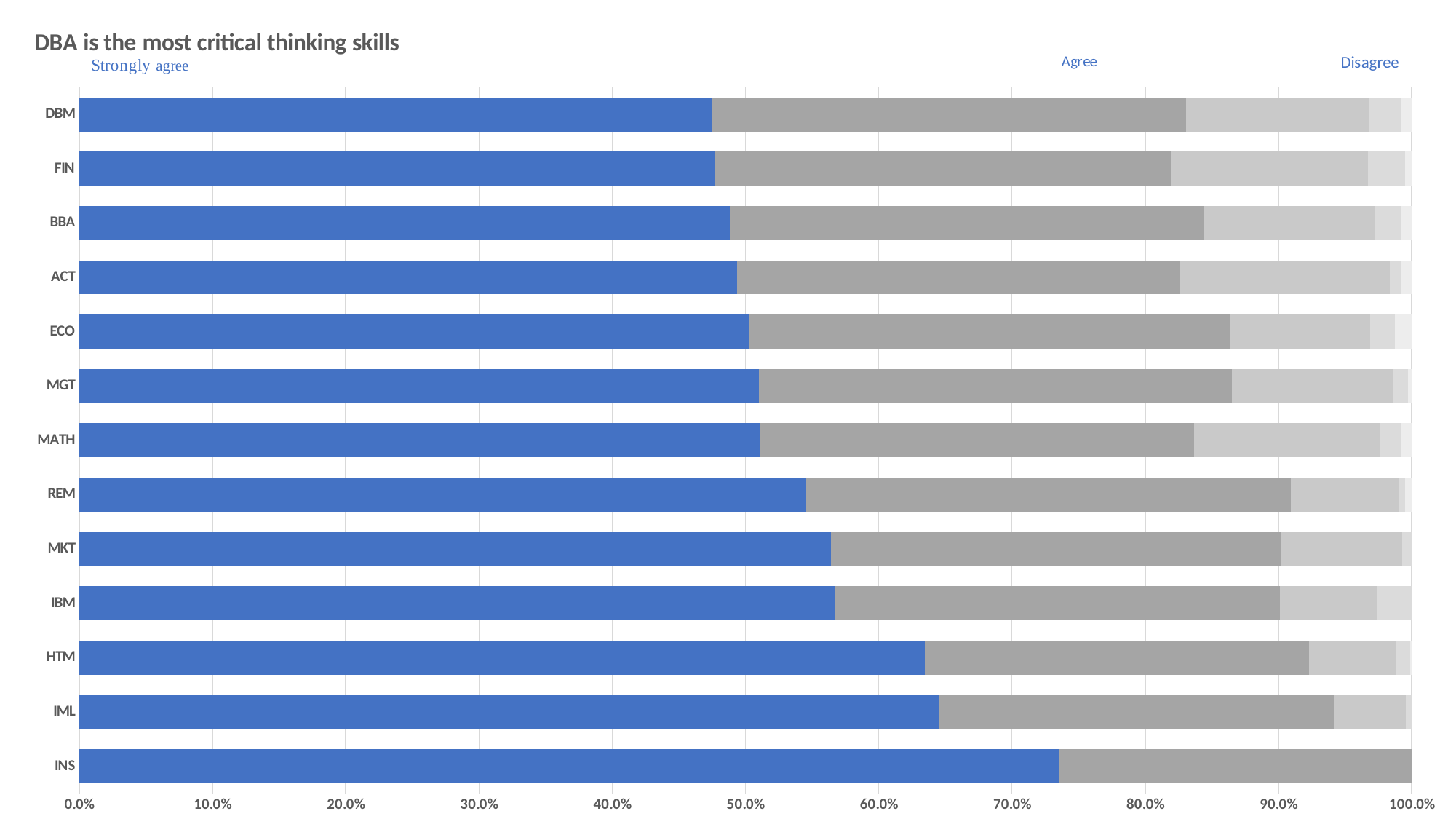

### Chart: DBA is the most critical thinking skills

| Category |  |  |  |  |  |
|---|---|---|---|---|---|
| INS | 0.7352941176470589 | 0.2647058823529412 | 0.0 | 0.0 | 0.0 |
| IML | 0.6457399103139013 | 0.29596412556053814 | 0.053811659192825115 | 0.004484304932735426 | 0.0 |
| HTM | 0.6346604215456675 | 0.28805620608899296 | 0.06557377049180328 | 0.01053864168618267 | 0.00117096018735363 |
| IBM | 0.5668789808917197 | 0.3343949044585987 | 0.0732484076433121 | 0.025477707006369428 | 0.0 |
| MKT | 0.5640756302521008 | 0.3382352941176471 | 0.09033613445378151 | 0.007352941176470588 | 0.0 |
| REM | 0.5454545454545454 | 0.36363636363636365 | 0.08080808080808081 | 0.005050505050505051 | 0.005050505050505051 |
| MATH | 0.5111524163568774 | 0.3252788104089219 | 0.13940520446096655 | 0.016728624535315983 | 0.007434944237918215 |
| MGT | 0.5102996254681648 | 0.3548689138576779 | 0.12078651685393259 | 0.011235955056179775 | 0.0028089887640449437 |
| ECO | 0.5031055900621118 | 0.36024844720496896 | 0.10559006211180125 | 0.018633540372670808 | 0.012422360248447204 |
| ACT | 0.49387755102040815 | 0.3326530612244898 | 0.15714285714285714 | 0.00816326530612245 | 0.00816326530612245 |
| BBA | 0.48829201101928377 | 0.3560606060606061 | 0.128099173553719 | 0.01997245179063361 | 0.007575757575757576 |
| FIN | 0.47715736040609136 | 0.3426395939086294 | 0.14720812182741116 | 0.027918781725888325 | 0.005076142131979695 |
| DBM | 0.47475961538461536 | 0.3557692307692308 | 0.13701923076923078 | 0.02403846153846154 | 0.008413461538461538 |